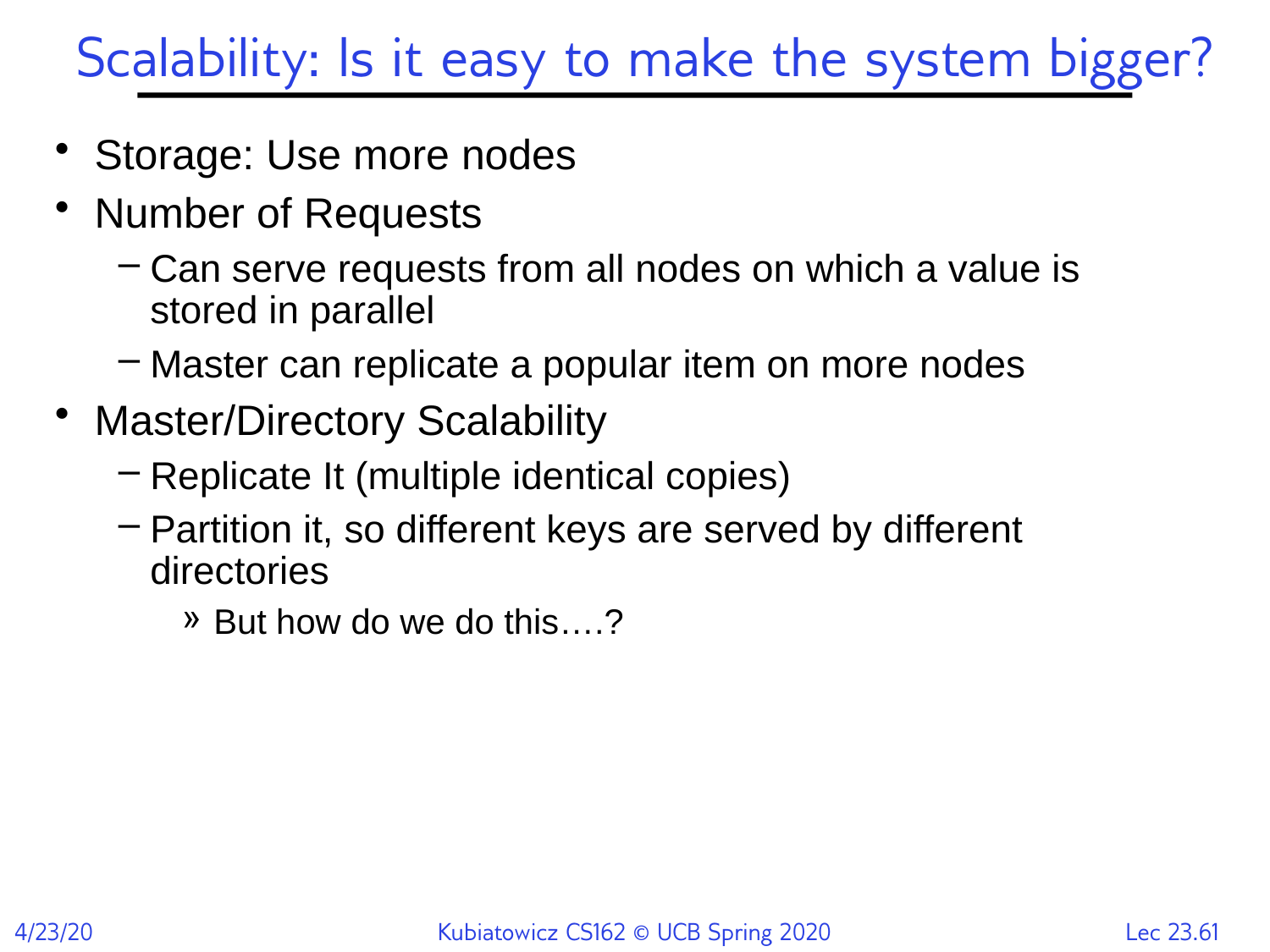

# Scalability: Is it easy to make the system bigger?
Storage: Use more nodes
Number of Requests
Can serve requests from all nodes on which a value is stored in parallel
Master can replicate a popular item on more nodes
Master/Directory Scalability
Replicate It (multiple identical copies)
Partition it, so different keys are served by different directories
But how do we do this….?